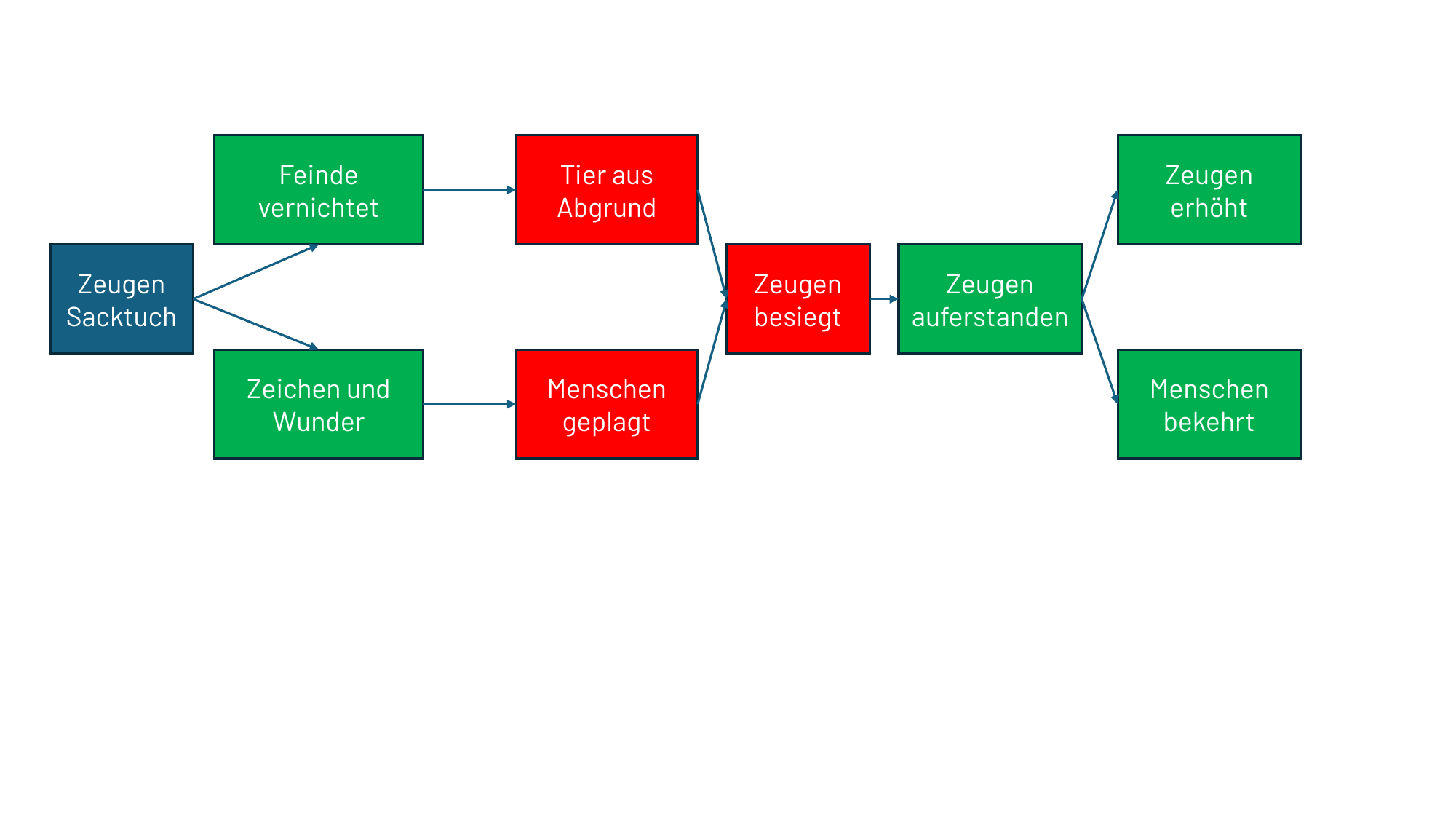

Feinde vernichtet
Tier aus Abgrund
Zeugen erhöht
Zeugen
Sacktuch
Zeugen besiegt
Zeugen auferstanden
Zeichen und Wunder
Menschen geplagt
Menschen
bekehrt